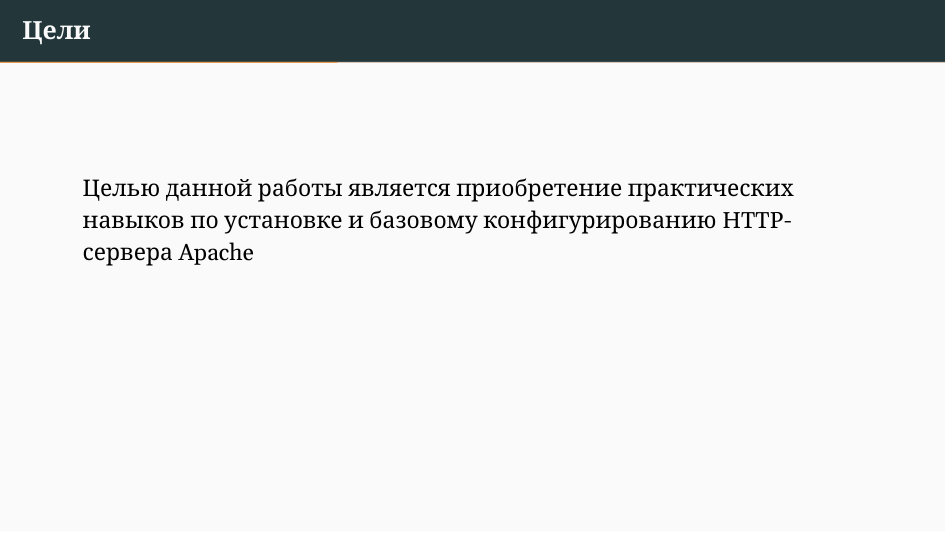

Цели

Целью данной работы является приобретение практических навыков по установке и базовому конфигурированию HTTP-сервера Apache